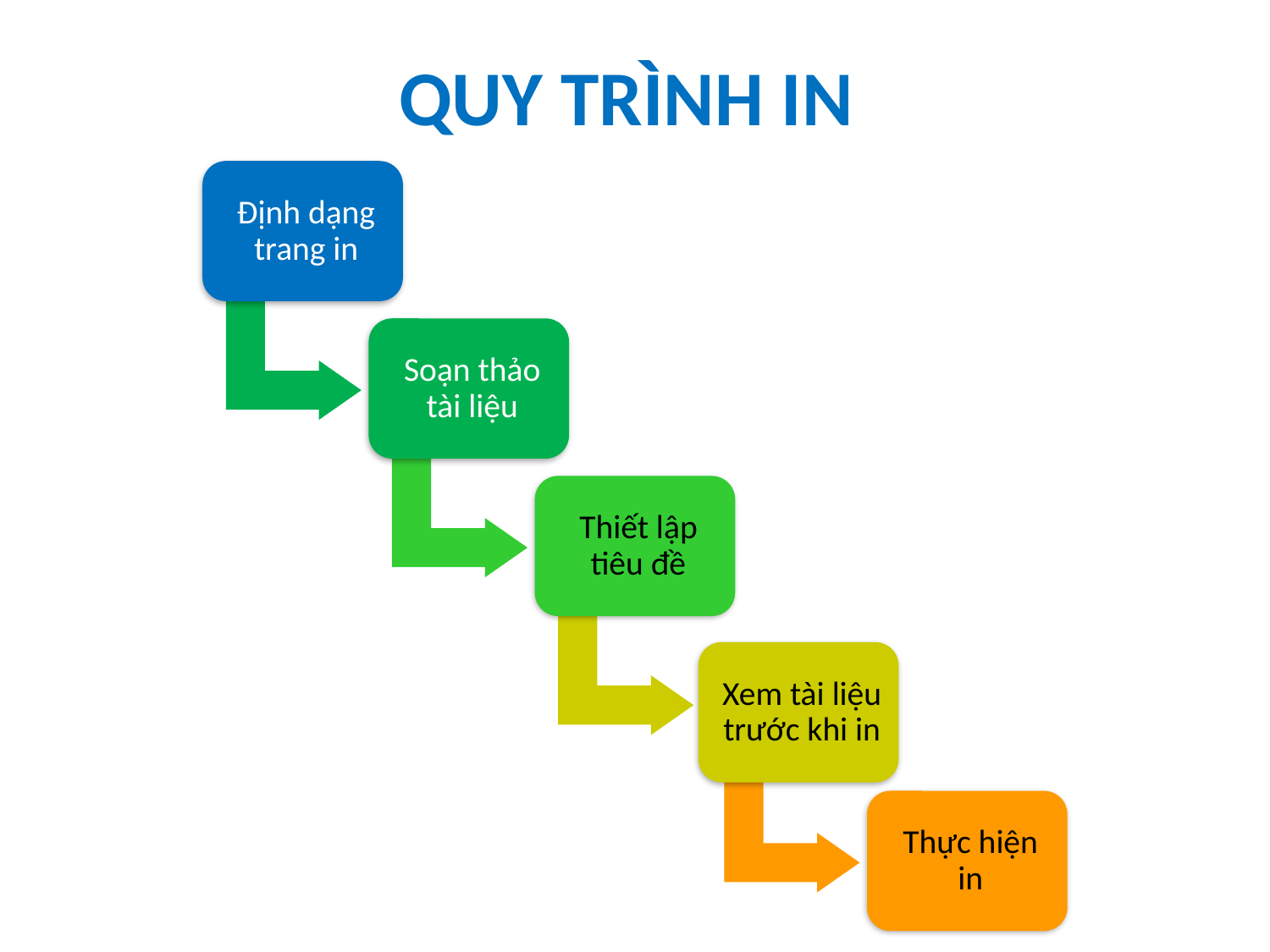

# QUY TRÌNH IN
Định dạng trang in
Soạn thảo tài liệu
Thiết lập tiêu đề
Xem tài liệu trước khi in
Thực hiện in